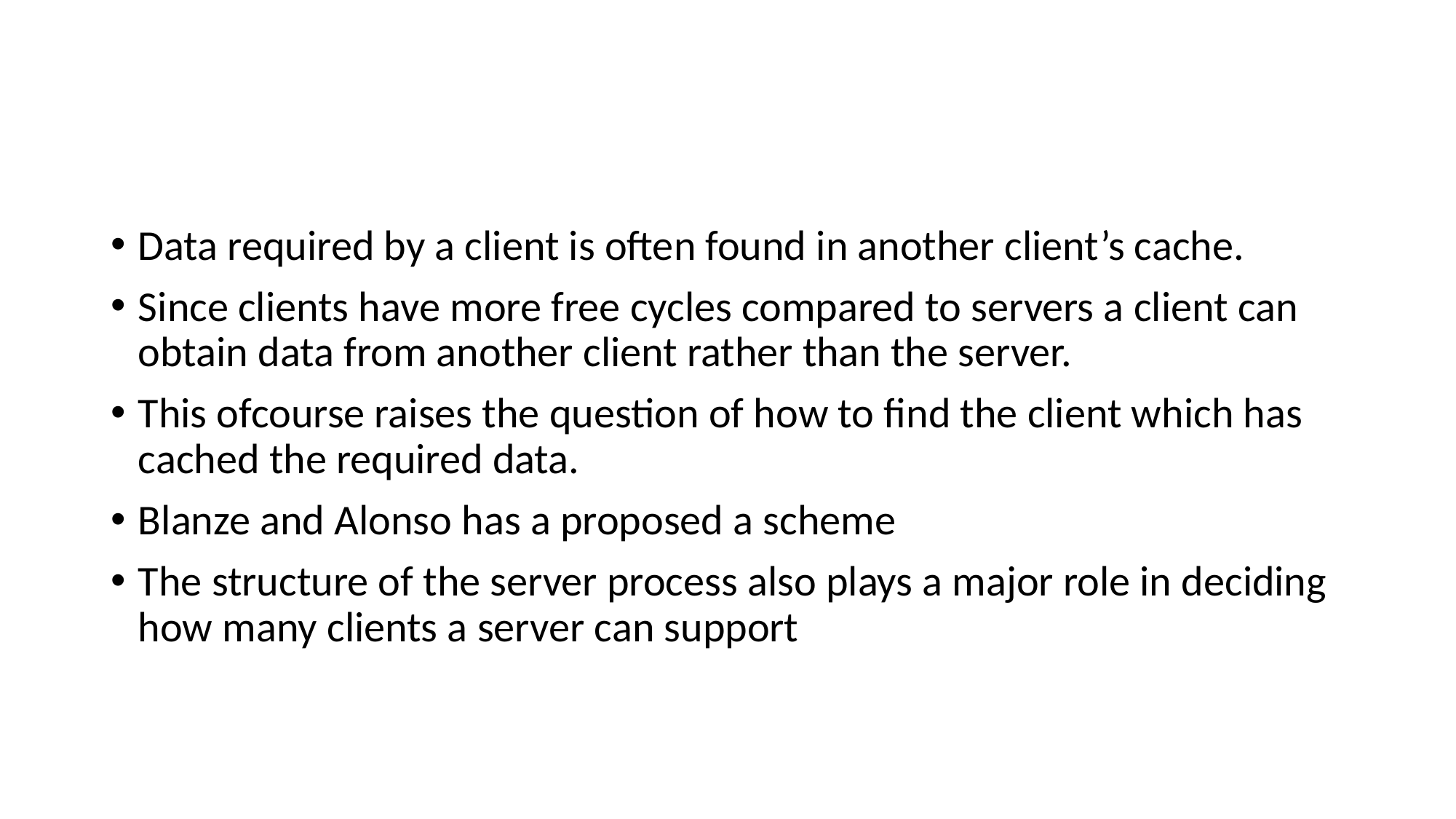

#
Data required by a client is often found in another client’s cache.
Since clients have more free cycles compared to servers a client can obtain data from another client rather than the server.
This ofcourse raises the question of how to find the client which has cached the required data.
Blanze and Alonso has a proposed a scheme
The structure of the server process also plays a major role in deciding how many clients a server can support